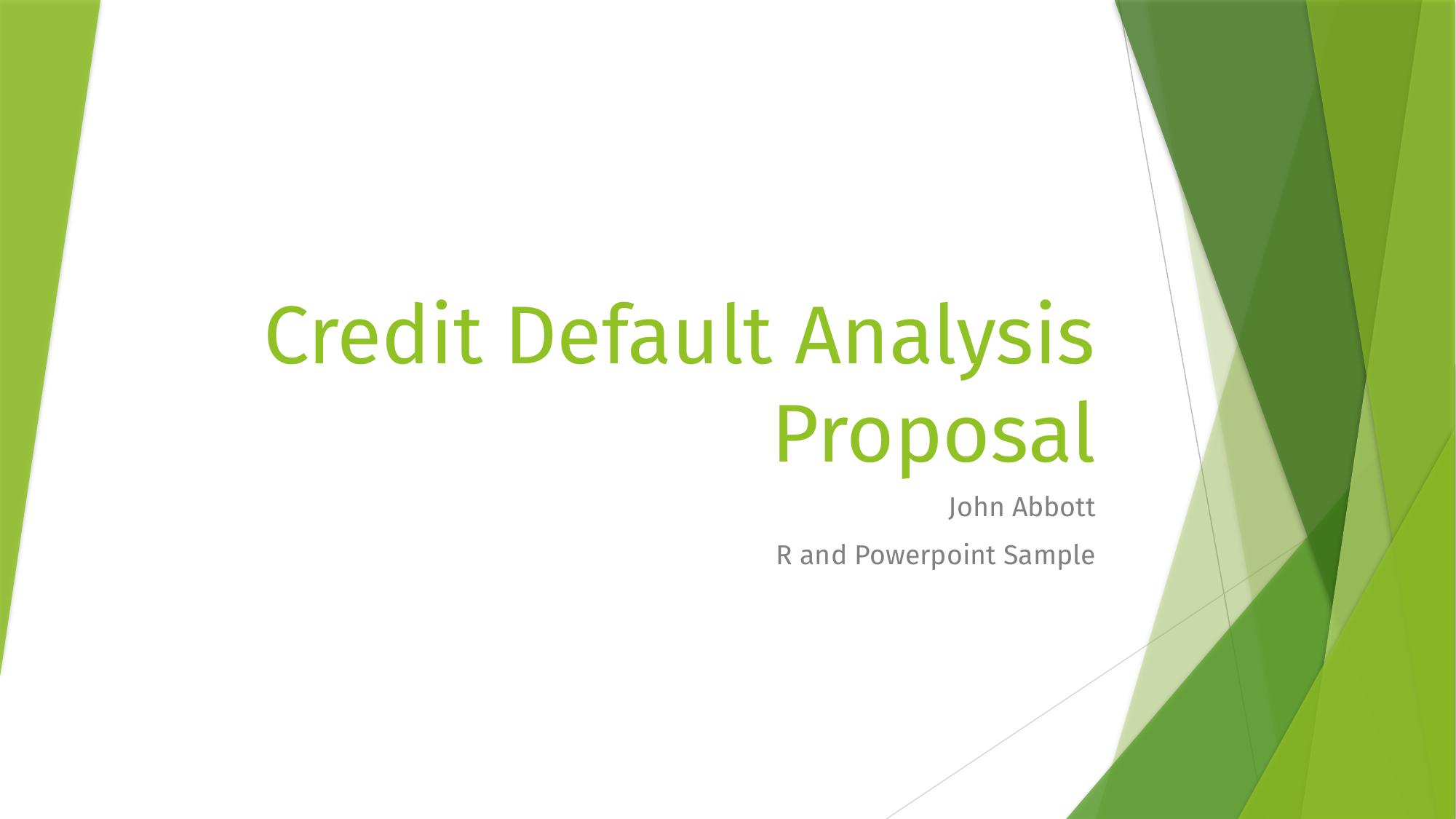

# Credit Default Analysis Proposal
John Abbott
R and Powerpoint Sample